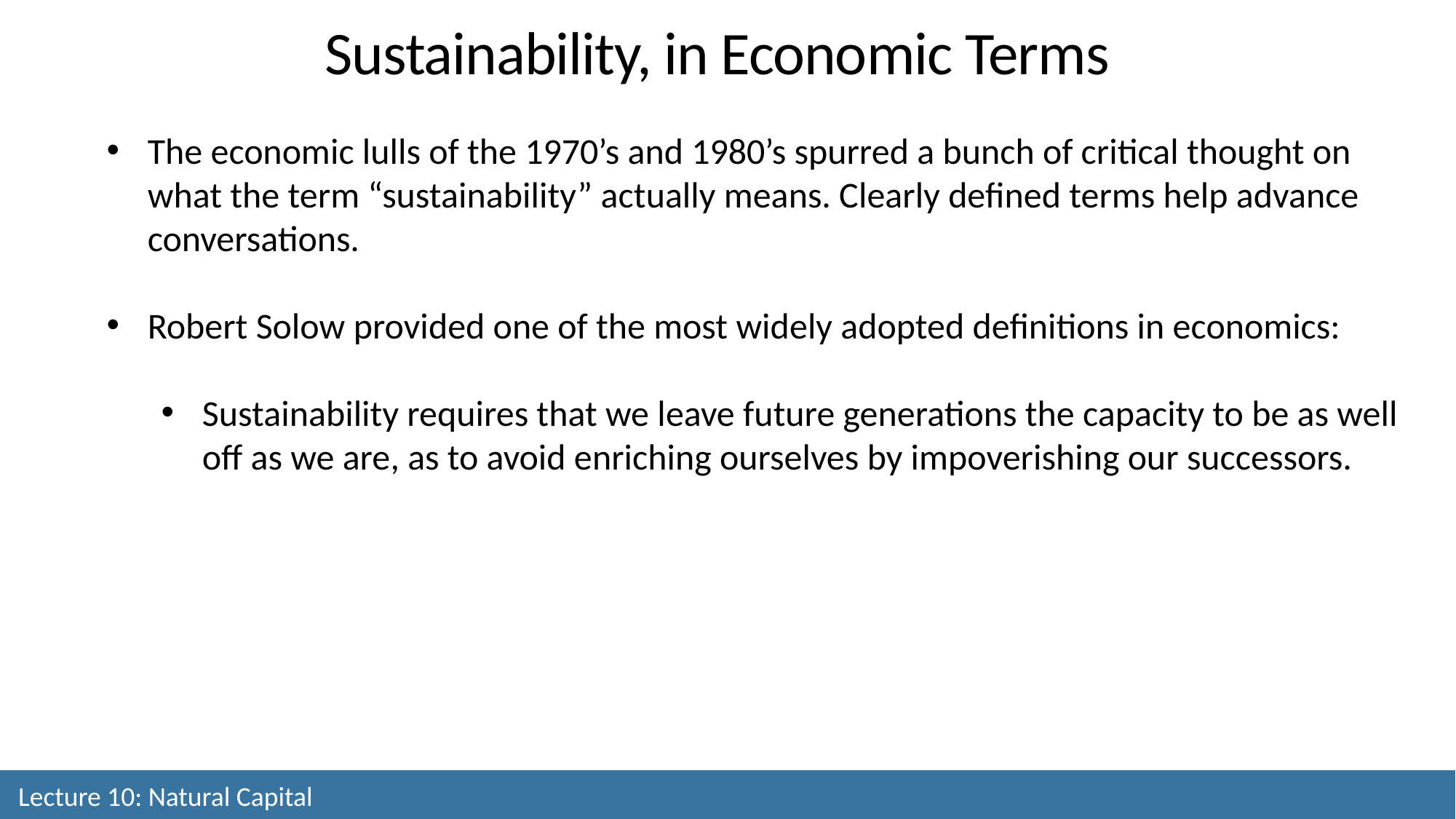

Sustainability, in Economic Terms
The economic lulls of the 1970’s and 1980’s spurred a bunch of critical thought on what the term “sustainability” actually means. Clearly defined terms help advance conversations.

Robert Solow provided one of the most widely adopted definitions in economics:

Sustainability requires that we leave future generations the capacity to be as well off as we are, as to avoid enriching ourselves by impoverishing our successors.